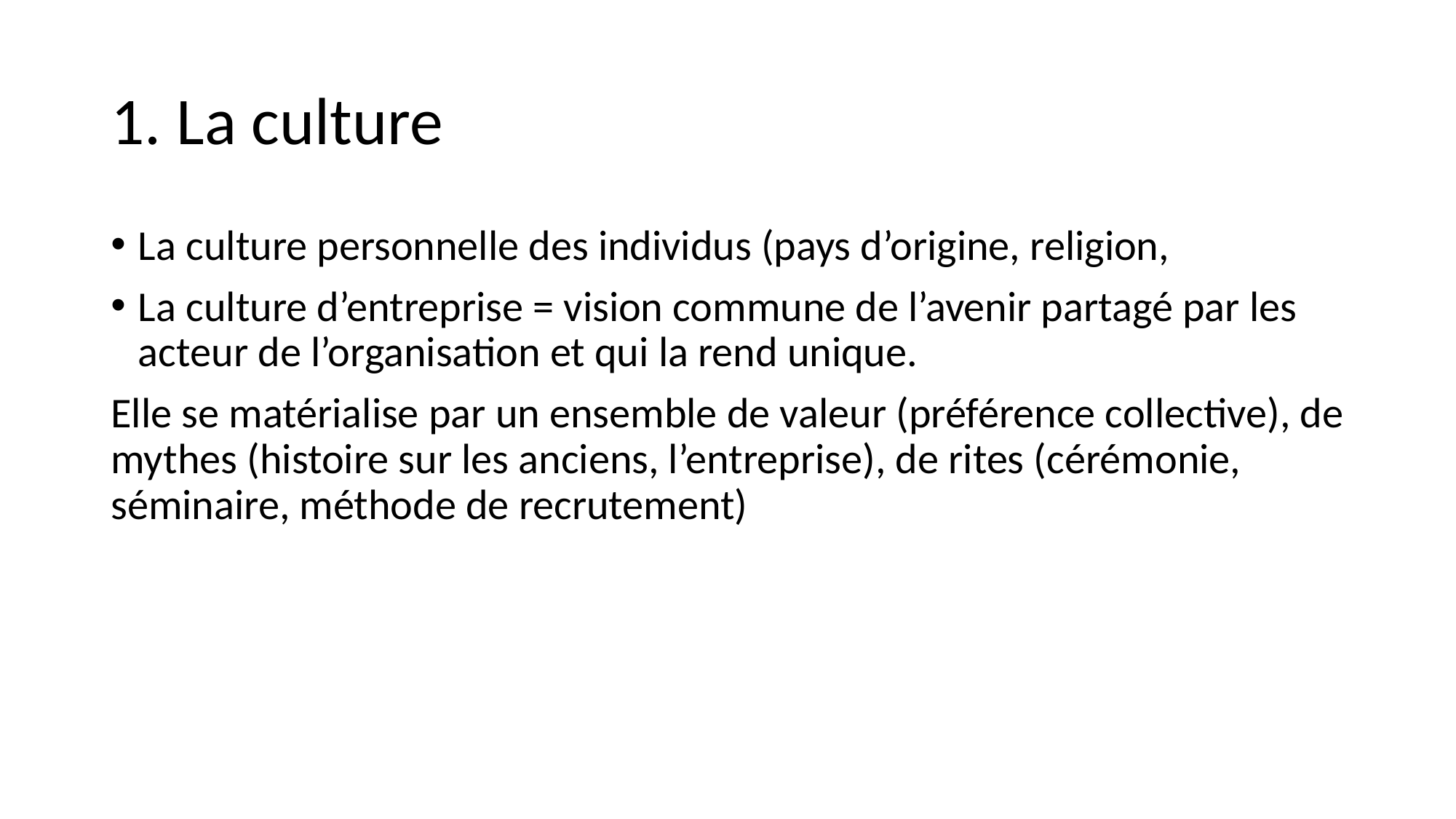

# 1. La culture
La culture personnelle des individus (pays d’origine, religion,
La culture d’entreprise = vision commune de l’avenir partagé par les acteur de l’organisation et qui la rend unique.
Elle se matérialise par un ensemble de valeur (préférence collective), de mythes (histoire sur les anciens, l’entreprise), de rites (cérémonie, séminaire, méthode de recrutement)